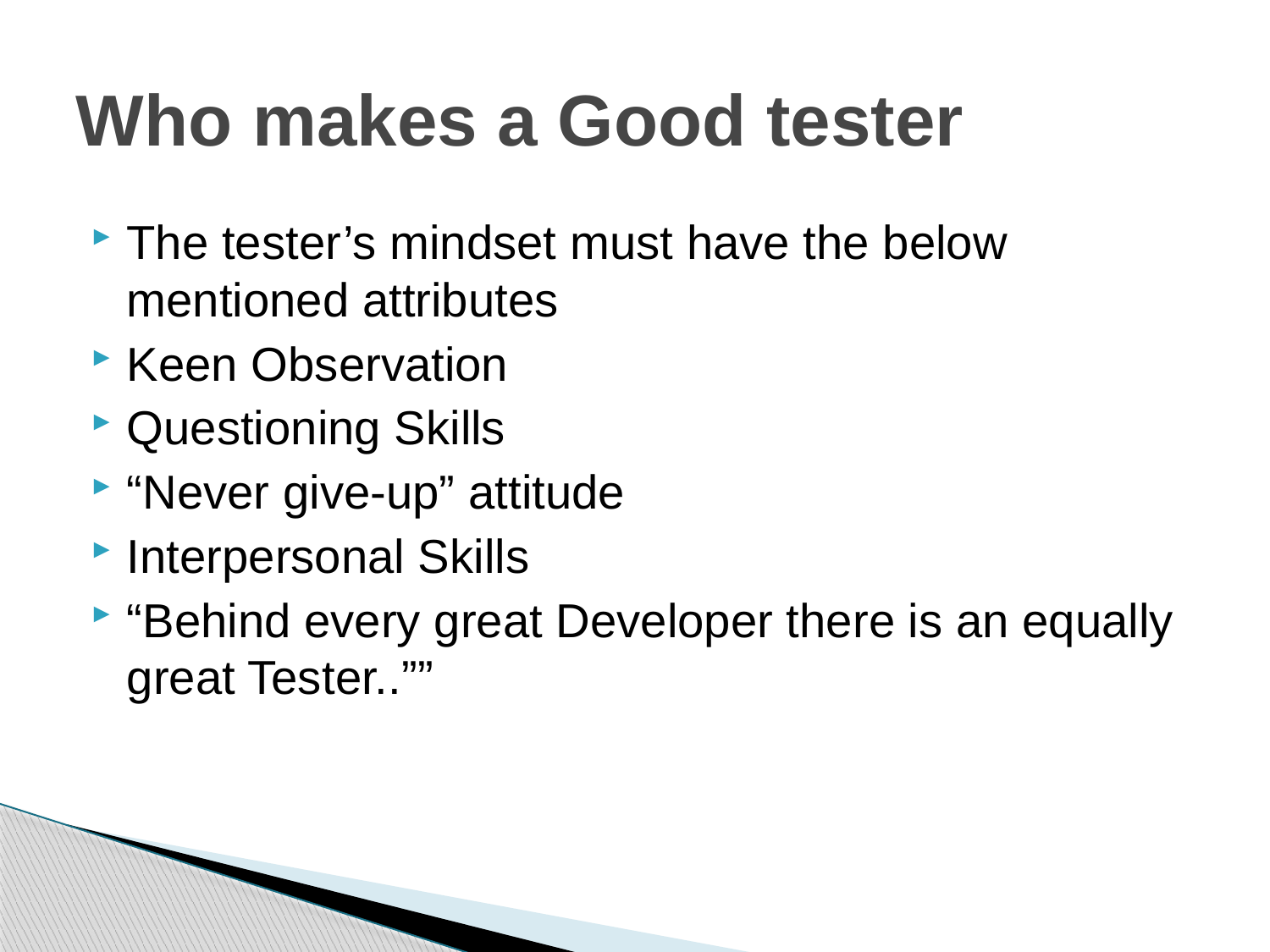

# Who makes a Good tester
The tester’s mindset must have the below mentioned attributes
Keen Observation
Questioning Skills
“Never give-up” attitude
Interpersonal Skills
“Behind every great Developer there is an equally great Tester..””